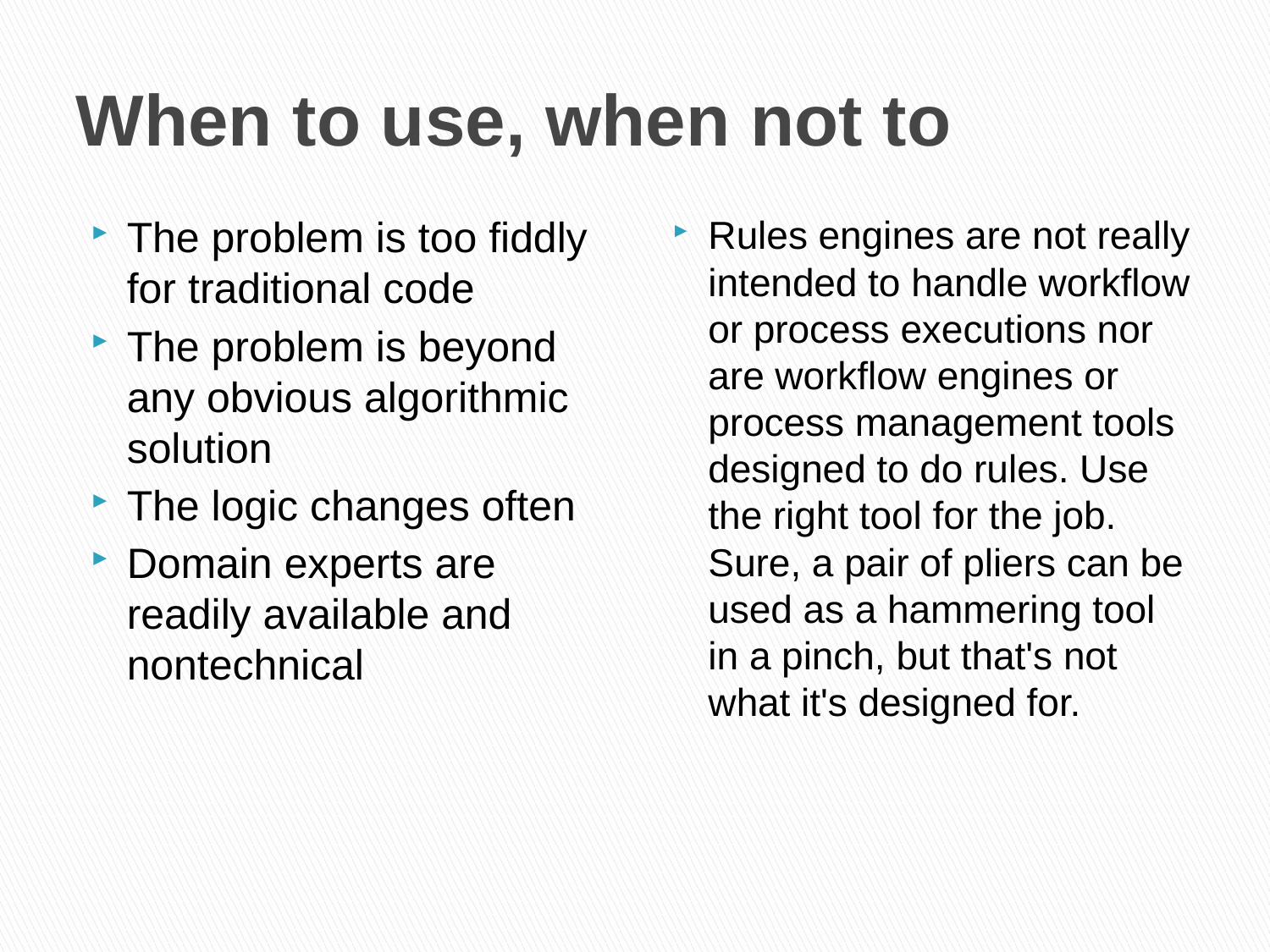

# When to use, when not to
The problem is too fiddly for traditional code
The problem is beyond any obvious algorithmic solution
The logic changes often
Domain experts are readily available and nontechnical
Rules engines are not really intended to handle workflow or process executions nor are workflow engines or process management tools designed to do rules. Use the right tool for the job. Sure, a pair of pliers can be used as a hammering tool in a pinch, but that's not what it's designed for.